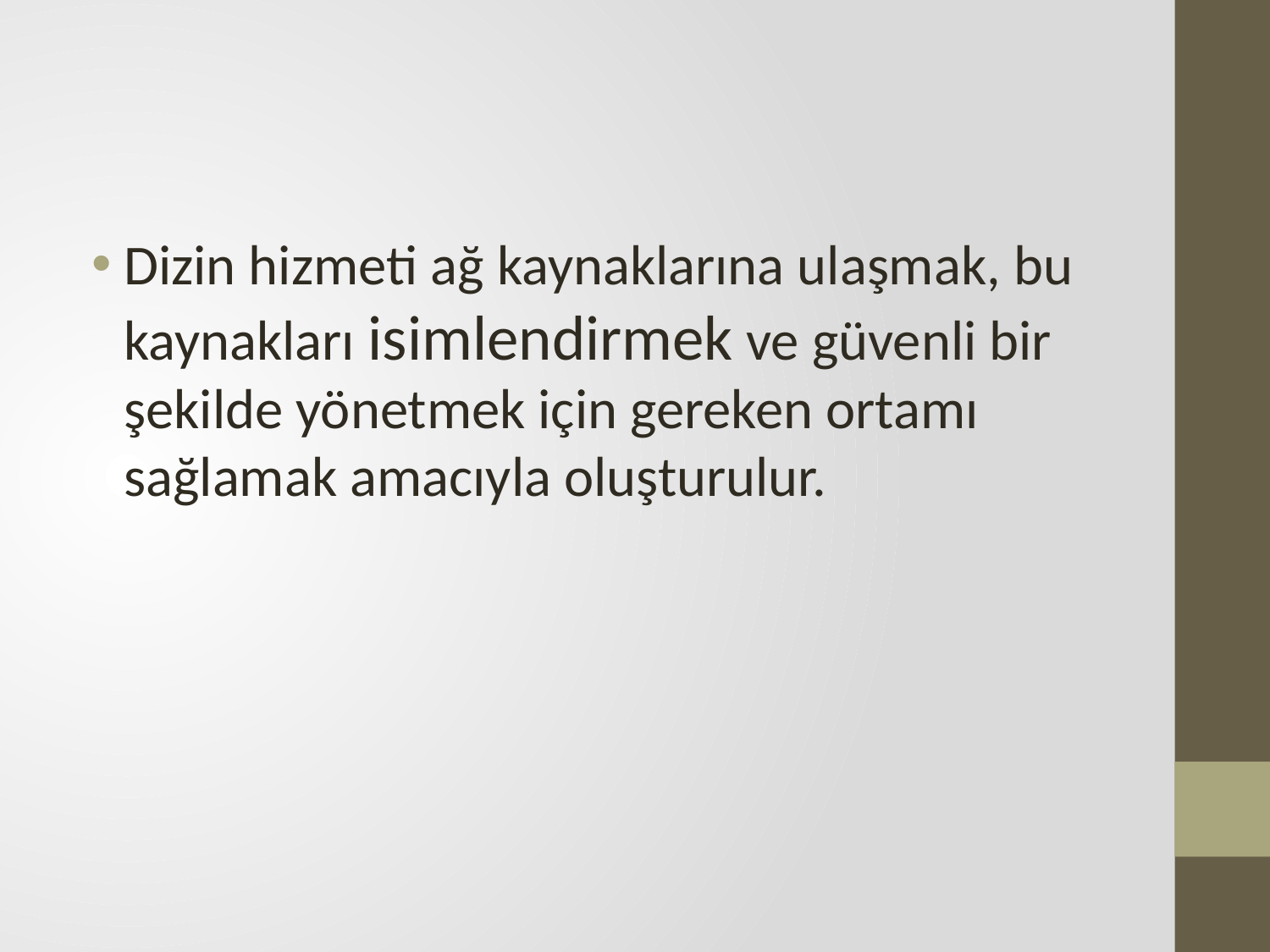

Dizin hizmeti ağ kaynaklarına ulaşmak, bu kaynakları isimlendirmek ve güvenli bir şekilde yönetmek için gereken ortamı sağlamak amacıyla oluşturulur.